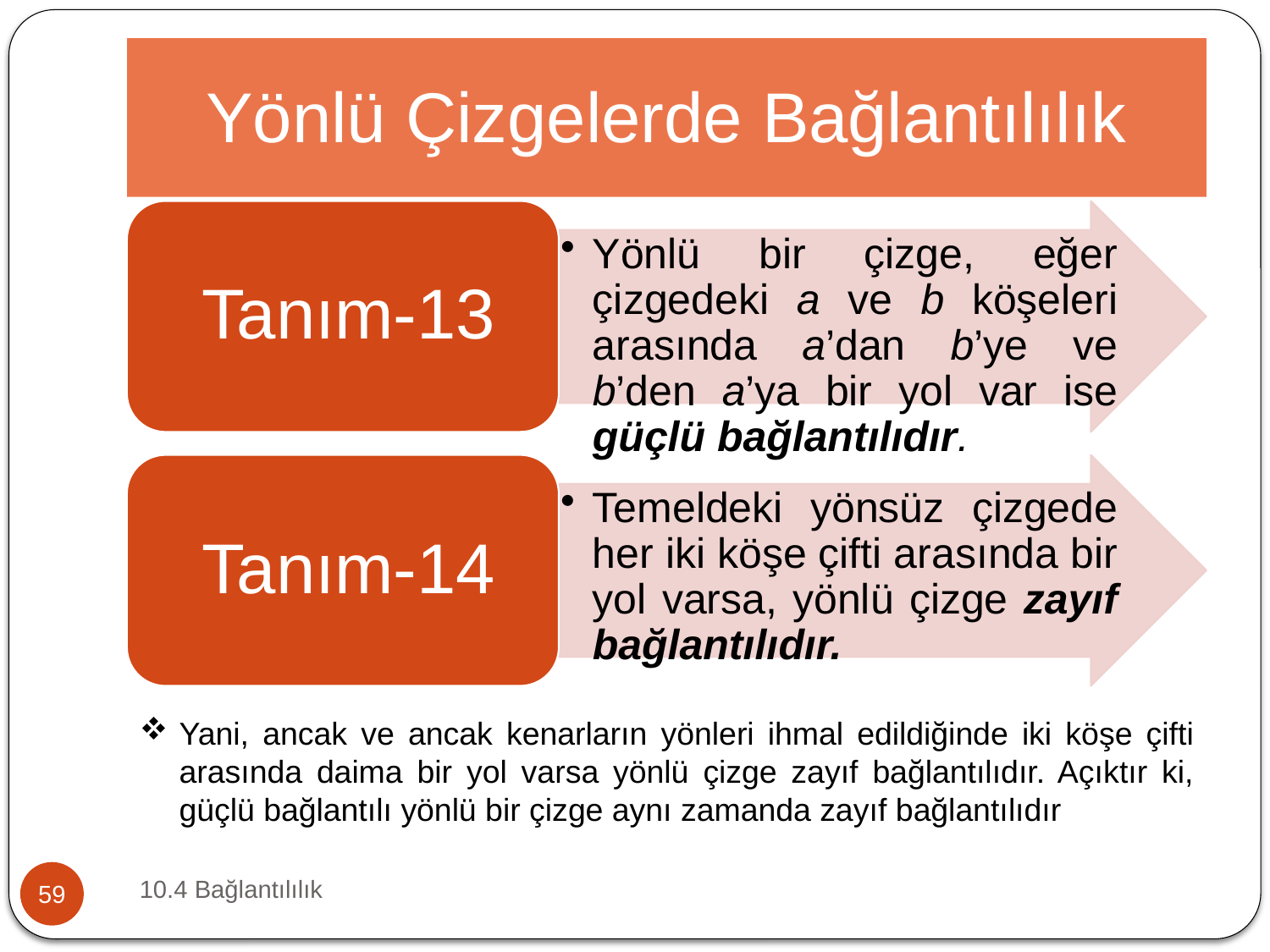

# Yönlü Çizgelerde Bağlantılılık
Yönlü bir çizge, eğer çizgedeki a ve b köşeleri arasında a’dan b’ye ve b’den a’ya bir yol var ise güçlü bağlantılıdır.
Tanım-13
Temeldeki yönsüz çizgede her iki köşe çifti arasında bir yol varsa, yönlü çizge zayıf bağlantılıdır.
Tanım-14
Yani, ancak ve ancak kenarların yönleri ihmal edildiğinde iki köşe çifti arasında daima bir yol varsa yönlü çizge zayıf bağlantılıdır. Açıktır ki, güçlü bağlantılı yönlü bir çizge aynı zamanda zayıf bağlantılıdır
10.4 Bağlantılılık
59